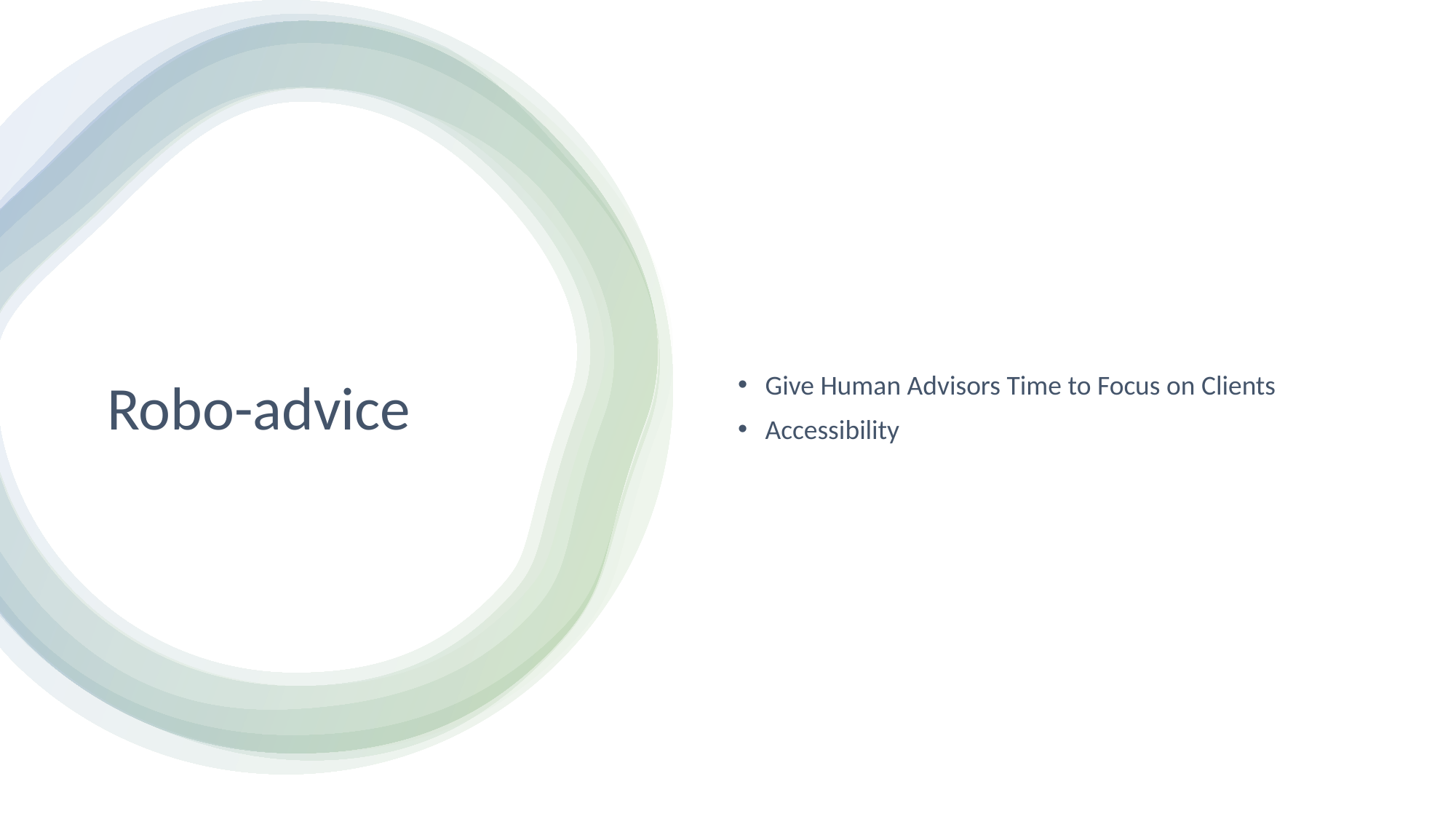

Give Human Advisors Time to Focus on Clients
Accessibility
# Robo-advice